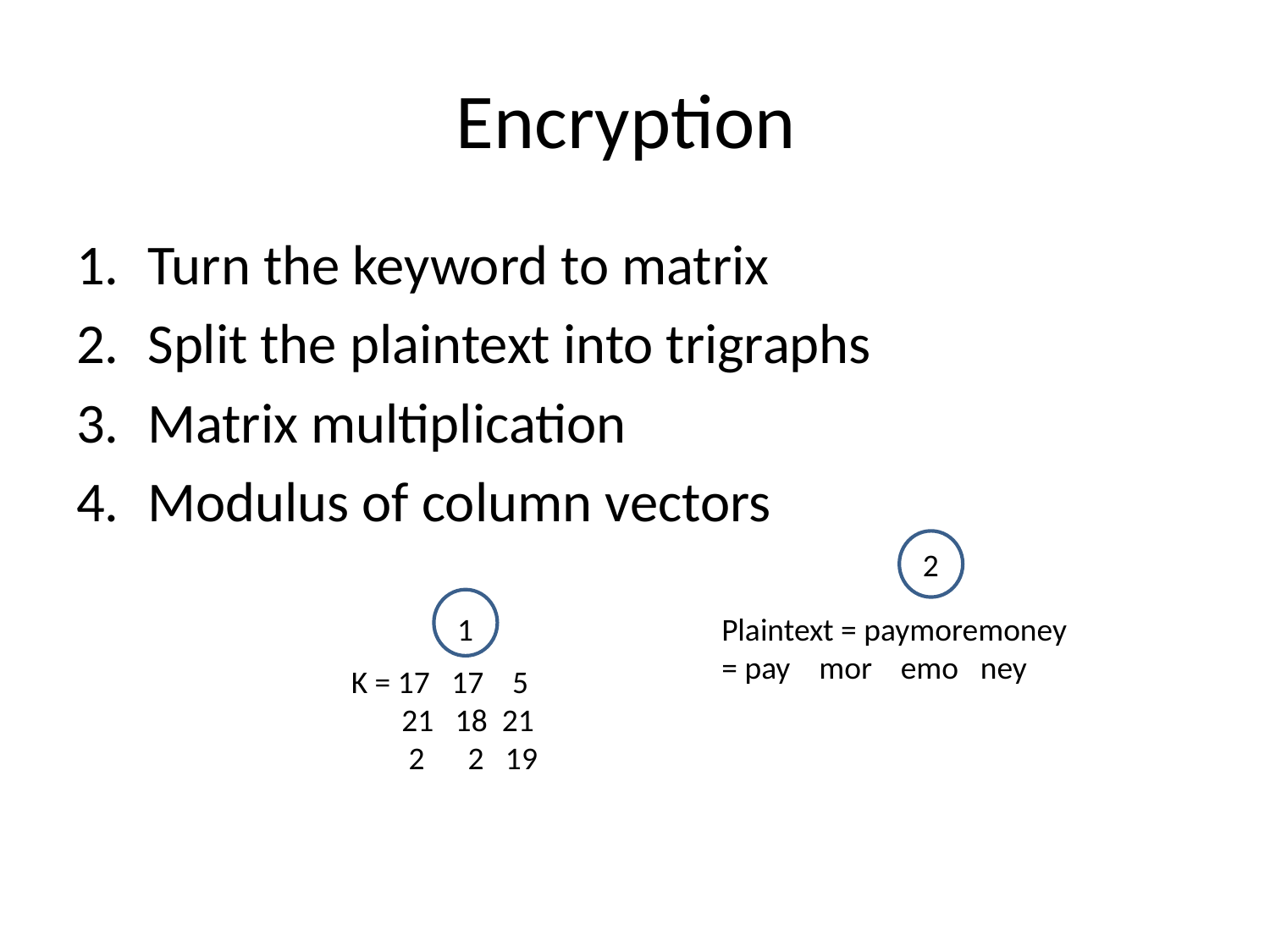

# Encryption
Turn the keyword to matrix
Split the plaintext into trigraphs
Matrix multiplication
Modulus of column vectors

2

1

Plaintext = paymoremoney
= pay    mor    emo   ney
K = 17   17    5
       21   18  21
        2      2   19